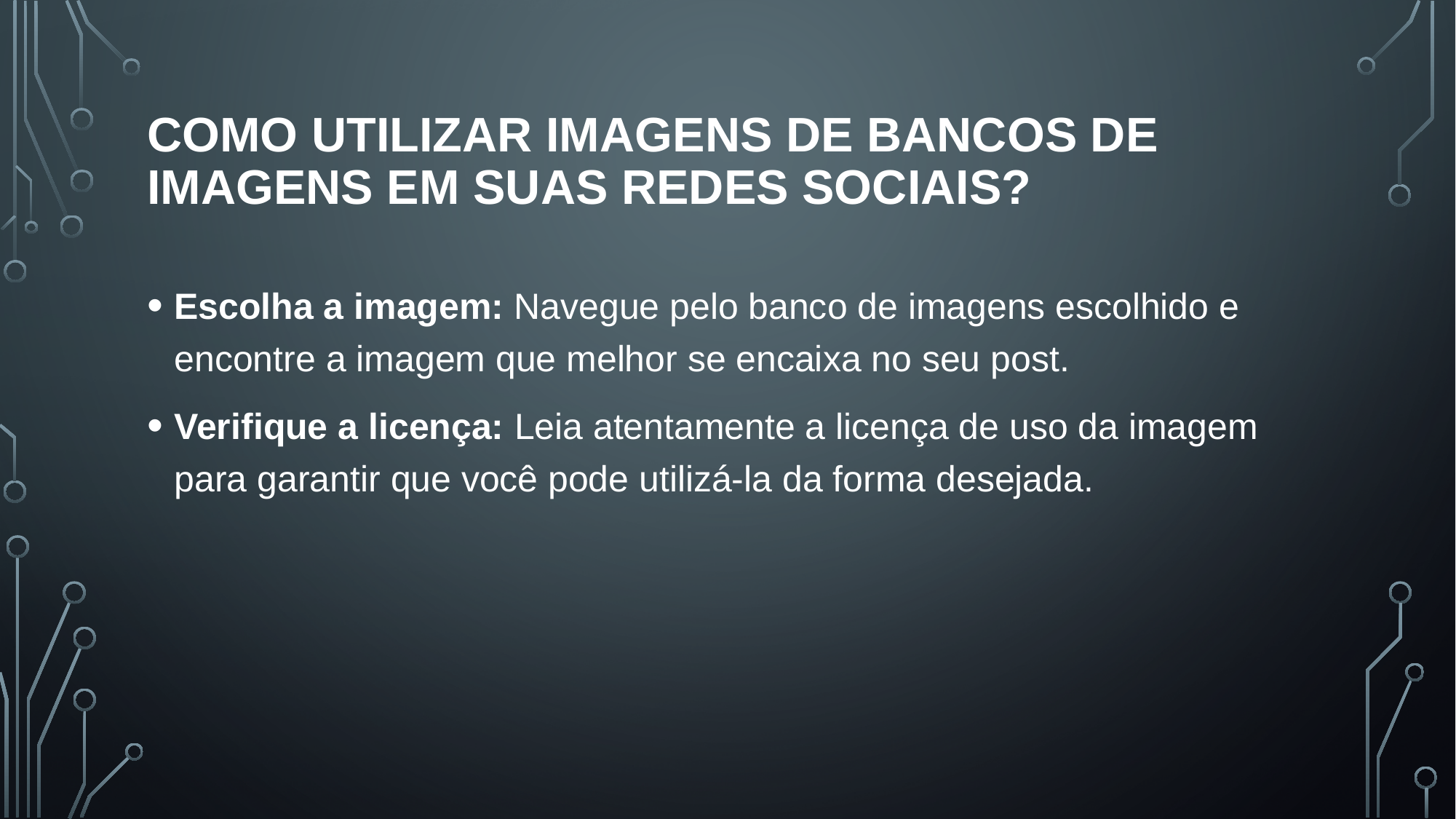

# Como utilizar imagens de bancos de imagens em suas redes sociais?
Escolha a imagem: Navegue pelo banco de imagens escolhido e encontre a imagem que melhor se encaixa no seu post.
Verifique a licença: Leia atentamente a licença de uso da imagem para garantir que você pode utilizá-la da forma desejada.